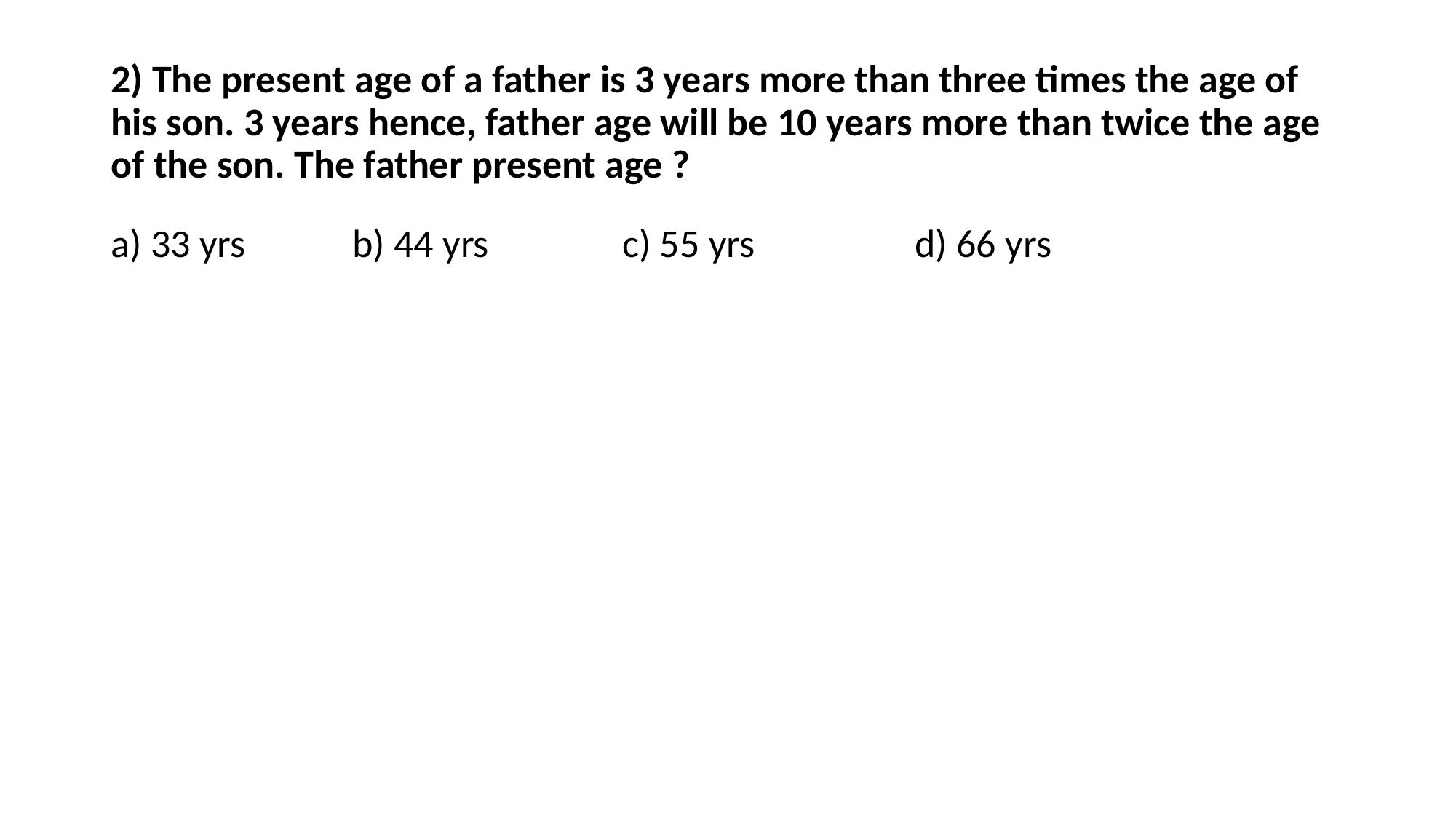

# 2) The present age of a father is 3 years more than three times the age of his son. 3 years hence, father age will be 10 years more than twice the age of the son. The father present age ?
a) 33 yrs            b) 44 yrs               c) 55 yrs                  d) 66 yrs